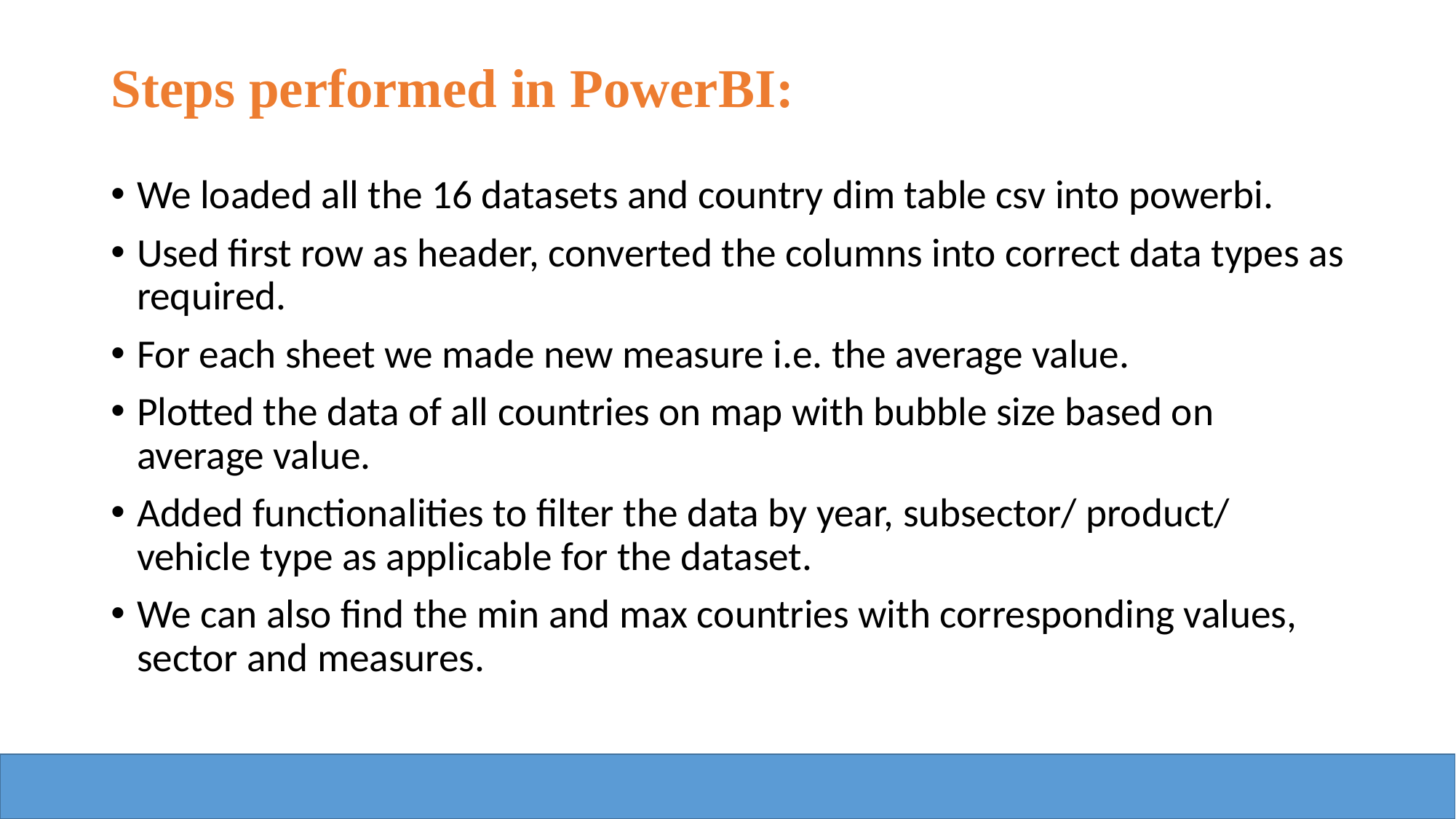

Steps performed in PowerBI:
We loaded all the 16 datasets and country dim table csv into powerbi.
Used first row as header, converted the columns into correct data types as required.
For each sheet we made new measure i.e. the average value.
Plotted the data of all countries on map with bubble size based on average value.
Added functionalities to filter the data by year, subsector/ product/ vehicle type as applicable for the dataset.
We can also find the min and max countries with corresponding values, sector and measures.